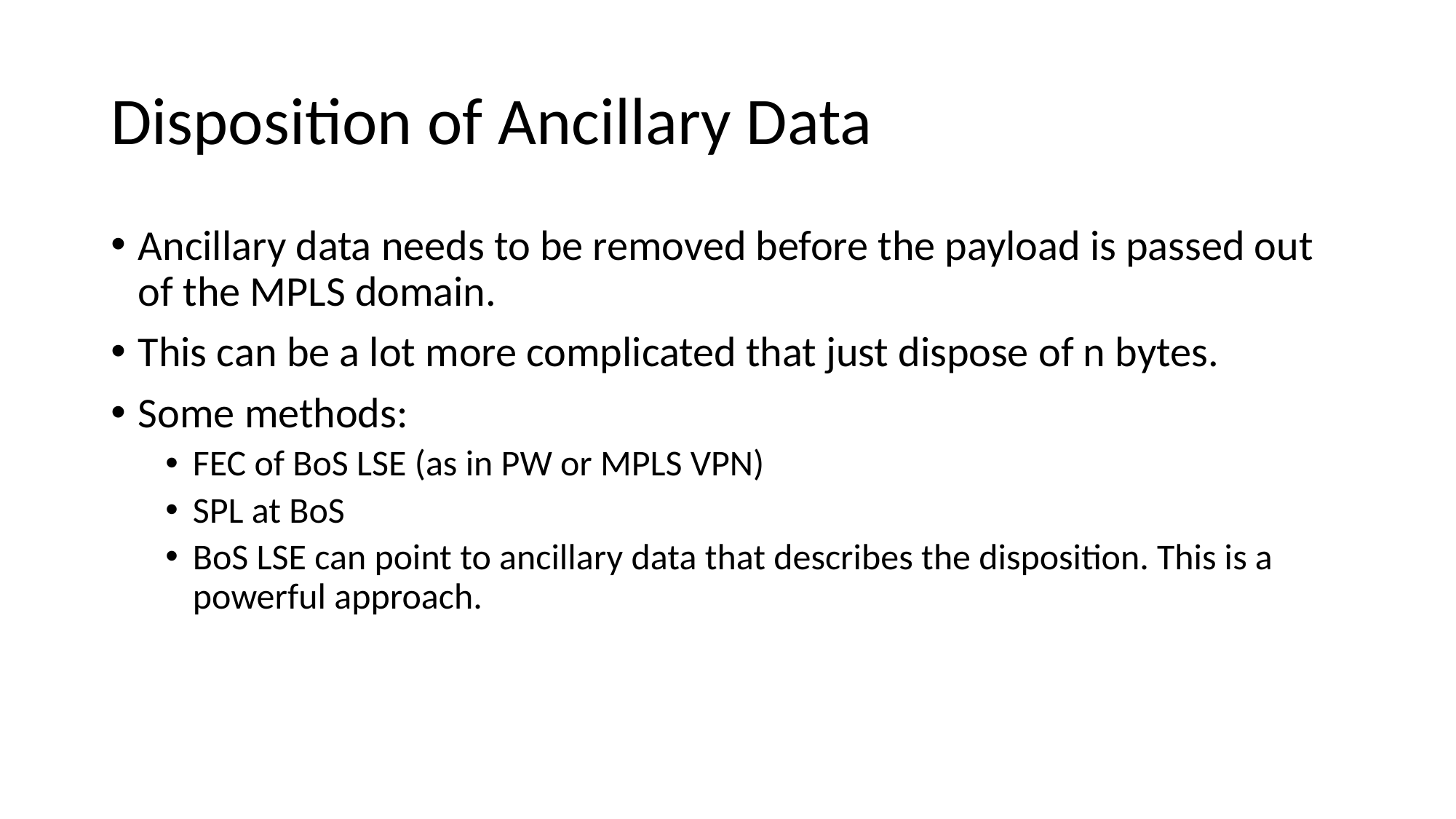

# Disposition of Ancillary Data
Ancillary data needs to be removed before the payload is passed out of the MPLS domain.
This can be a lot more complicated that just dispose of n bytes.
Some methods:
FEC of BoS LSE (as in PW or MPLS VPN)
SPL at BoS
BoS LSE can point to ancillary data that describes the disposition. This is a powerful approach.